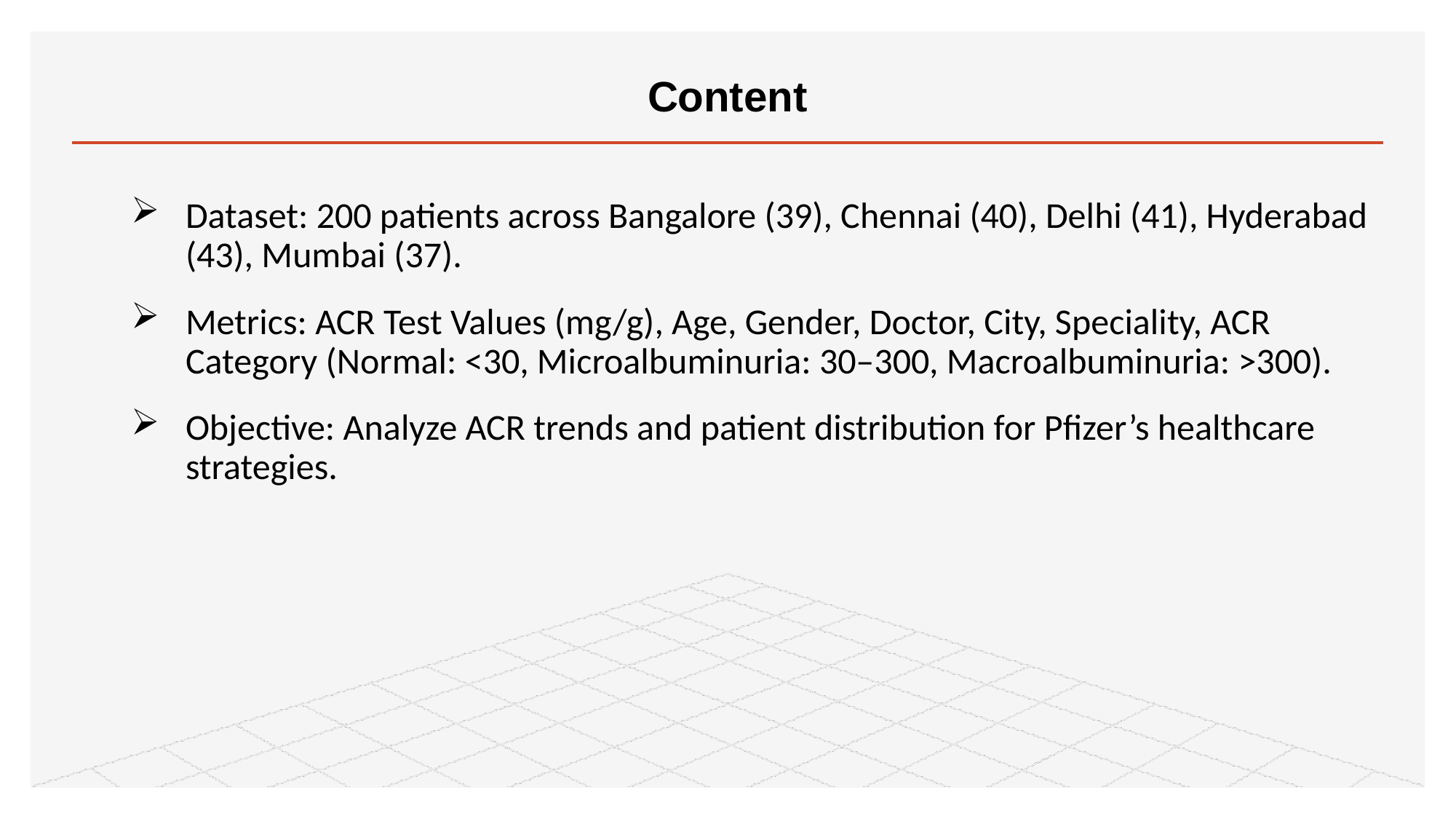

# Content
Dataset: 200 patients across Bangalore (39), Chennai (40), Delhi (41), Hyderabad (43), Mumbai (37).
Metrics: ACR Test Values (mg/g), Age, Gender, Doctor, City, Speciality, ACR Category (Normal: <30, Microalbuminuria: 30–300, Macroalbuminuria: >300).
Objective: Analyze ACR trends and patient distribution for Pfizer’s healthcare strategies.